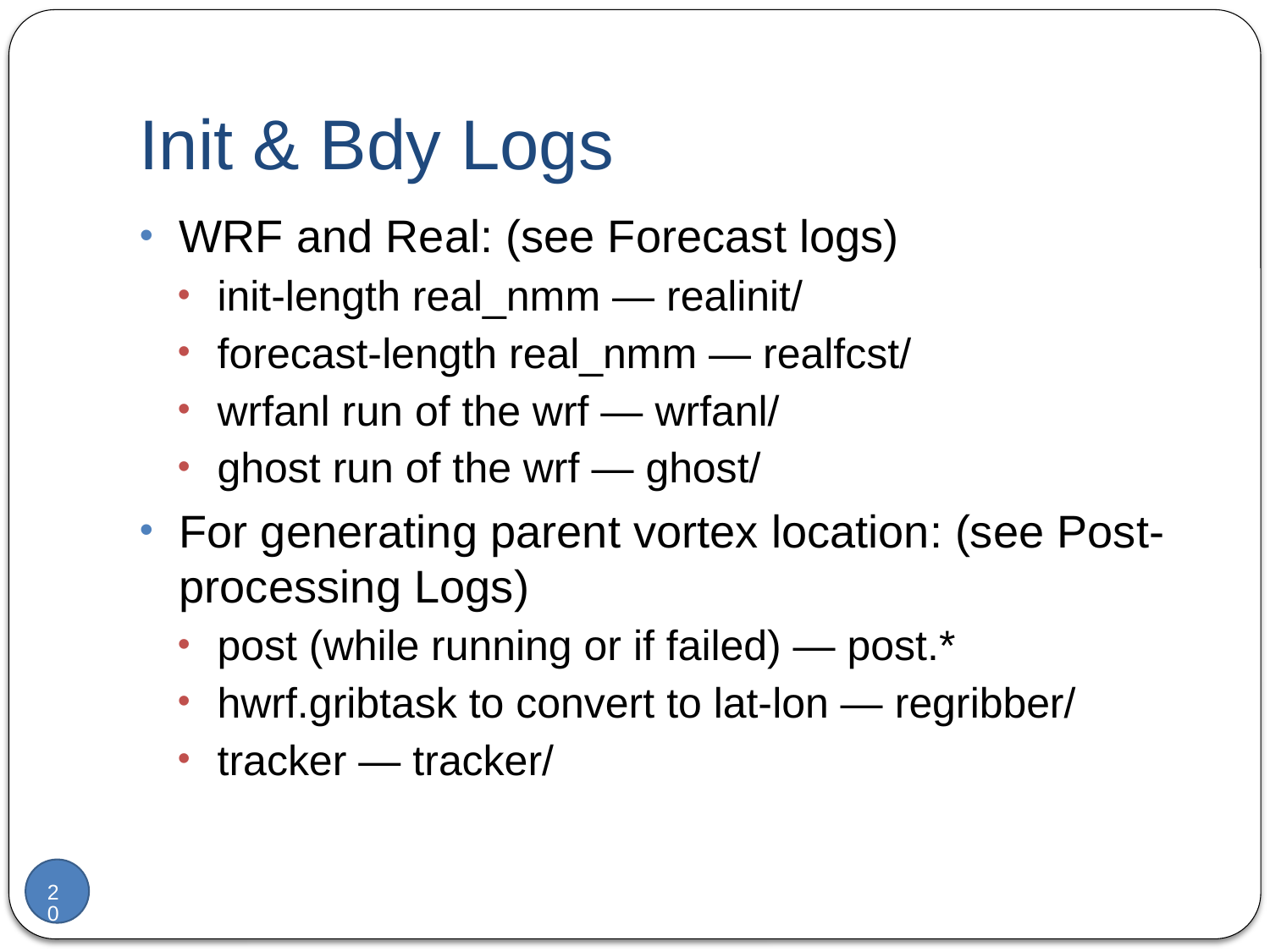

# Init & Bdy Logs
WRF and Real: (see Forecast logs)
init-length real_nmm — realinit/
forecast-length real_nmm — realfcst/
wrfanl run of the wrf — wrfanl/
ghost run of the wrf — ghost/
For generating parent vortex location: (see Post-processing Logs)
post (while running or if failed) — post.*
hwrf.gribtask to convert to lat-lon — regribber/
tracker — tracker/